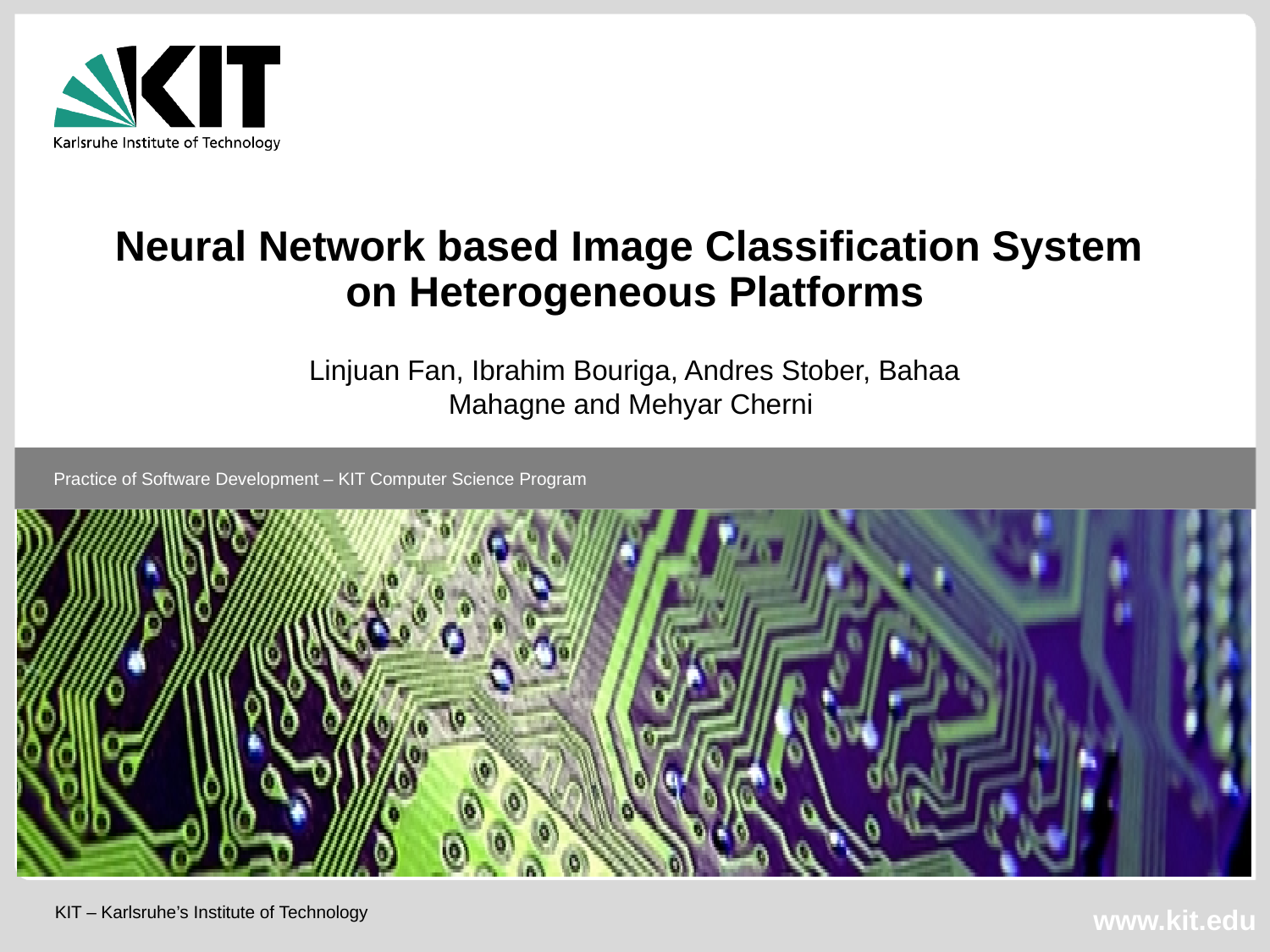

Neural Network based Image Classification System  on Heterogeneous Platforms
Linjuan Fan, Ibrahim Bouriga, Andres Stober, Bahaa Mahagne and Mehyar Cherni